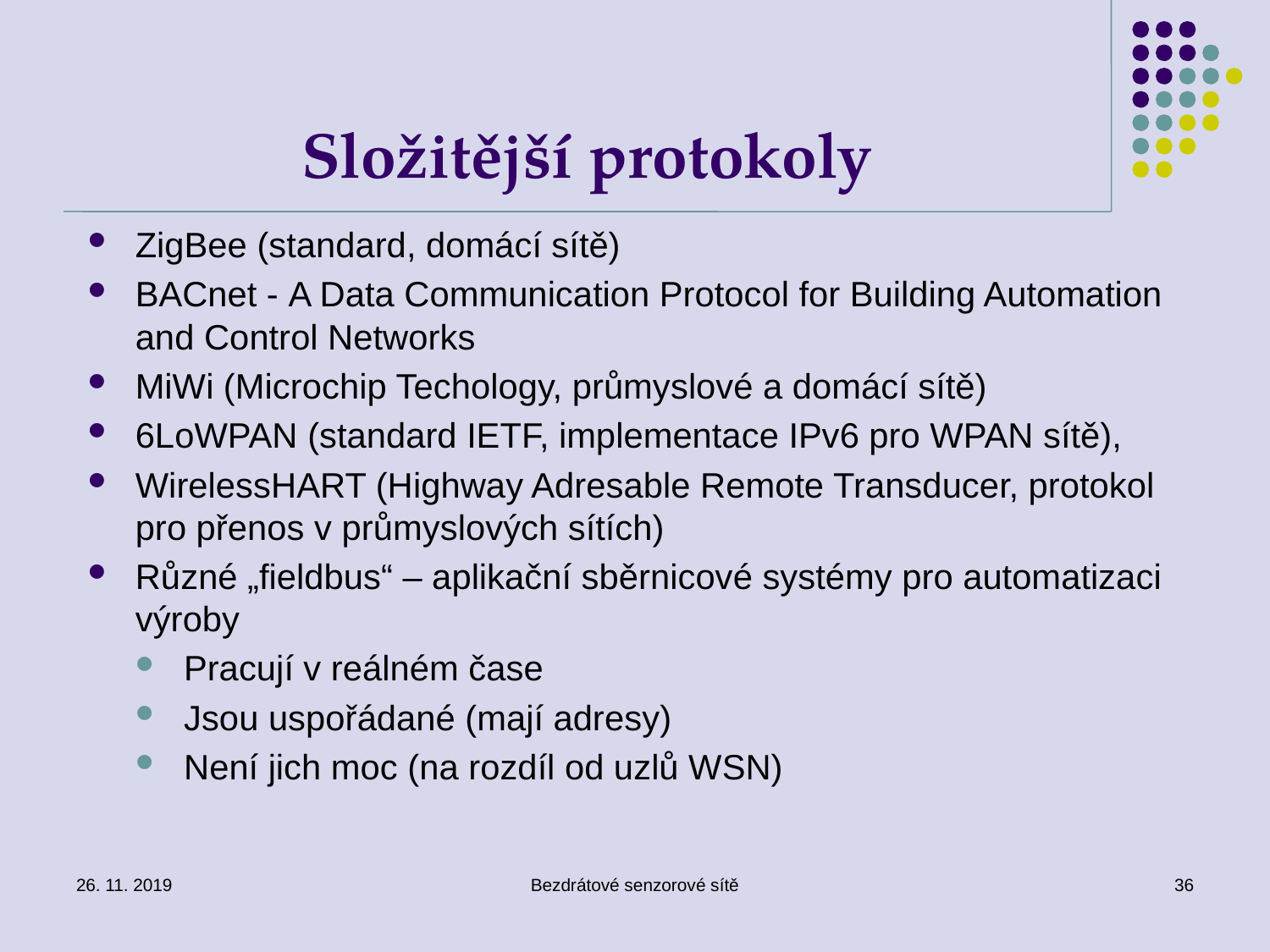

# Složitější protokoly
ZigBee (standard, domácí sítě)
BACnet - A Data Communication Protocol for Building Automation and Control Networks
MiWi (Microchip Techology, průmyslové a domácí sítě)
6LoWPAN (standard IETF, implementace IPv6 pro WPAN sítě),
WirelessHART (Highway Adresable Remote Transducer, protokol pro přenos v průmyslových sítích)
Různé „fieldbus“ – aplikační sběrnicové systémy pro automatizaci výroby
Pracují v reálném čase
Jsou uspořádané (mají adresy)
Není jich moc (na rozdíl od uzlů WSN)
26. 11. 2019
Bezdrátové senzorové sítě
36